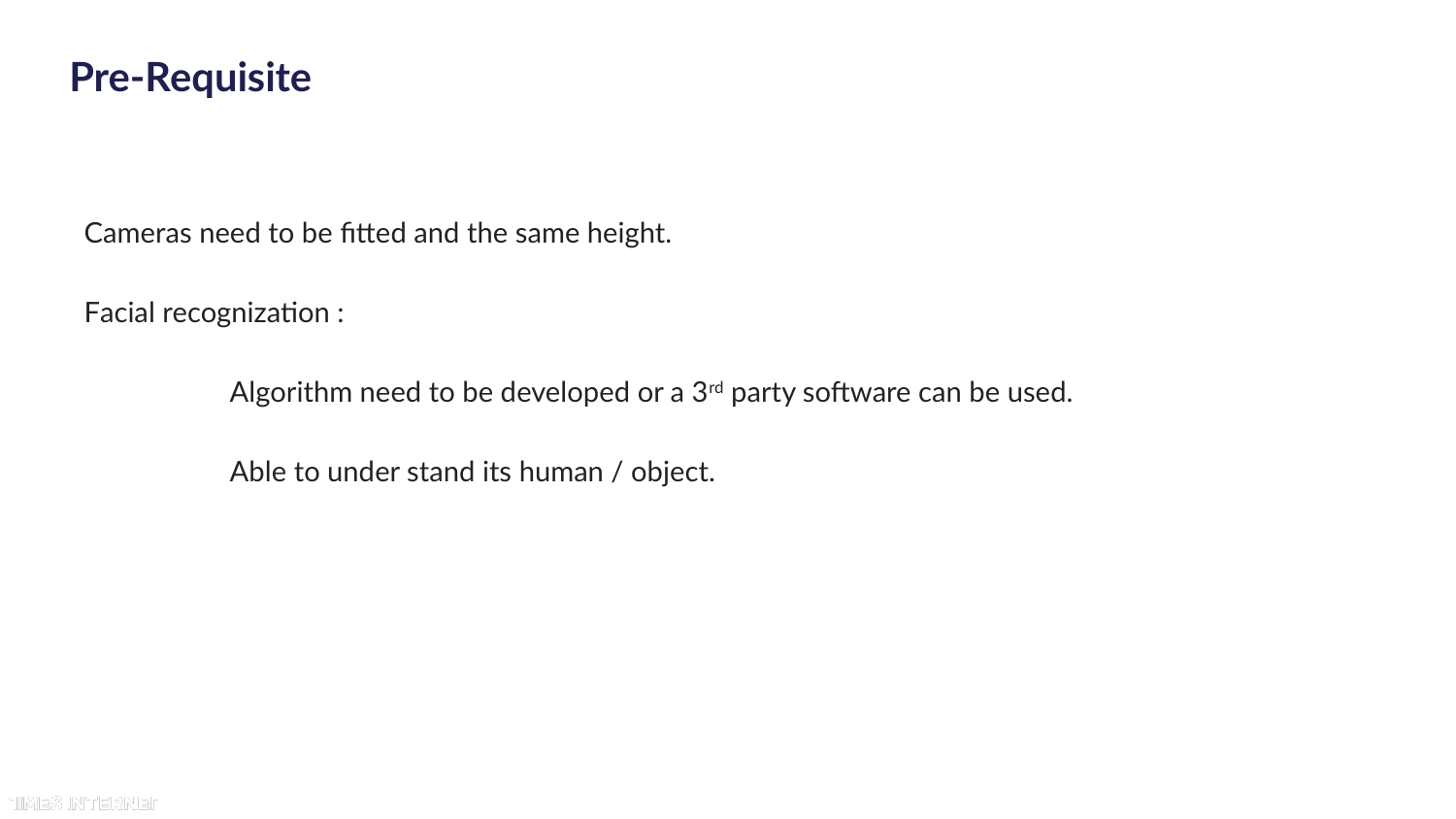

# Pre-Requisite
Cameras need to be fitted and the same height.
Facial recognization :
	Algorithm need to be developed or a 3rd party software can be used.
	Able to under stand its human / object.